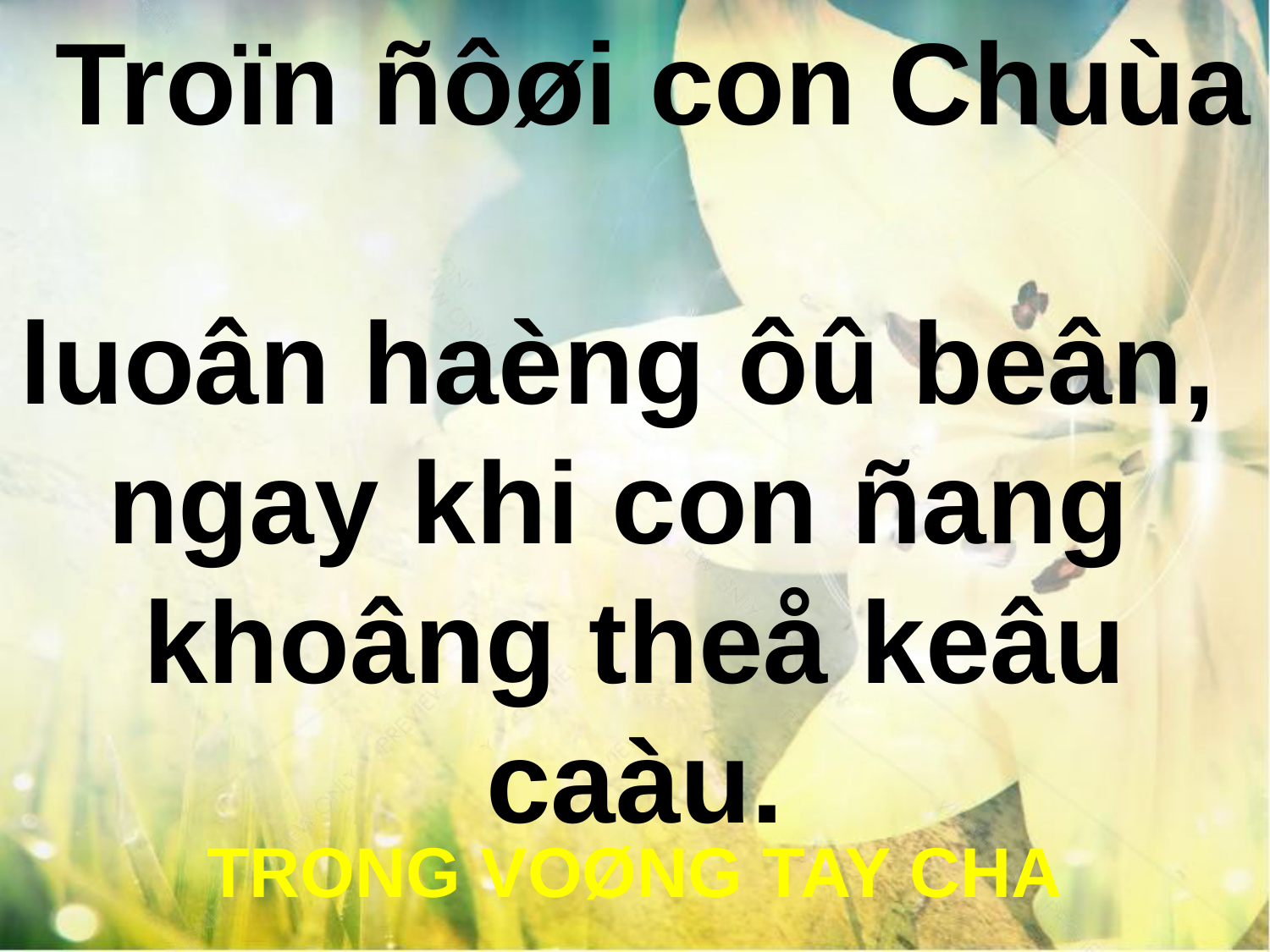

Troïn ñôøi con Chuùa
luoân haèng ôû beân,
ngay khi con ñang  khoâng theå keâu caàu.
TRONG VOØNG TAY CHA